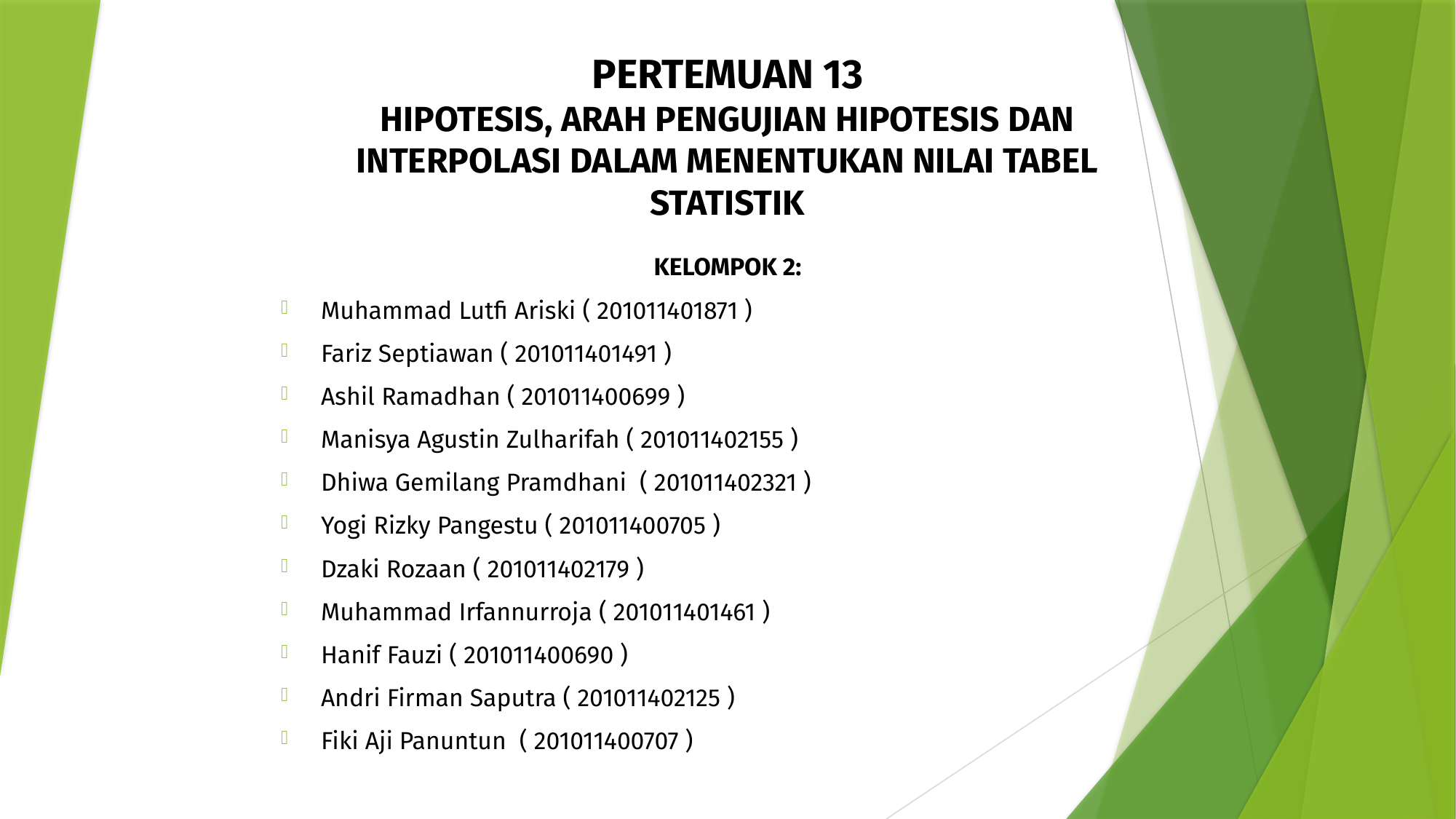

# PERTEMUAN 13 HIPOTESIS, ARAH PENGUJIAN HIPOTESIS DAN INTERPOLASI DALAM MENENTUKAN NILAI TABEL STATISTIK
KELOMPOK 2:
Muhammad Lutfi Ariski ( 201011401871 )
Fariz Septiawan ( 201011401491 )
Ashil Ramadhan ( 201011400699 )
Manisya Agustin Zulharifah ( 201011402155 )
Dhiwa Gemilang Pramdhani  ( 201011402321 )
Yogi Rizky Pangestu ( 201011400705 )
Dzaki Rozaan ( 201011402179 )
Muhammad Irfannurroja ( 201011401461 )
Hanif Fauzi ( 201011400690 )
Andri Firman Saputra ( 201011402125 )
Fiki Aji Panuntun  ( 201011400707 )